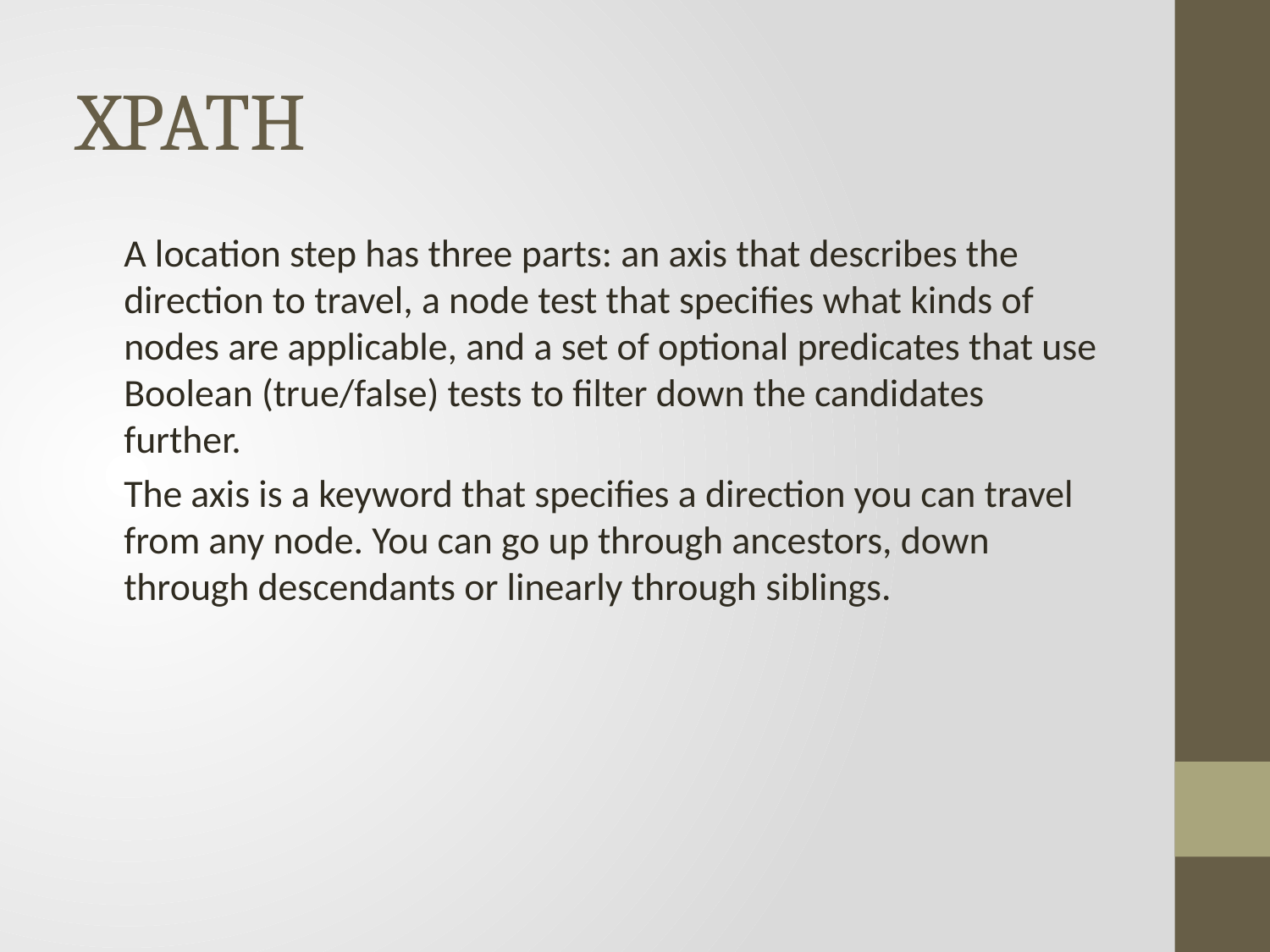

# XPATH
A location step has three parts: an axis that describes the direction to travel, a node test that specifies what kinds of nodes are applicable, and a set of optional predicates that use Boolean (true/false) tests to filter down the candidates further.
The axis is a keyword that specifies a direction you can travel from any node. You can go up through ancestors, down through descendants or linearly through siblings.